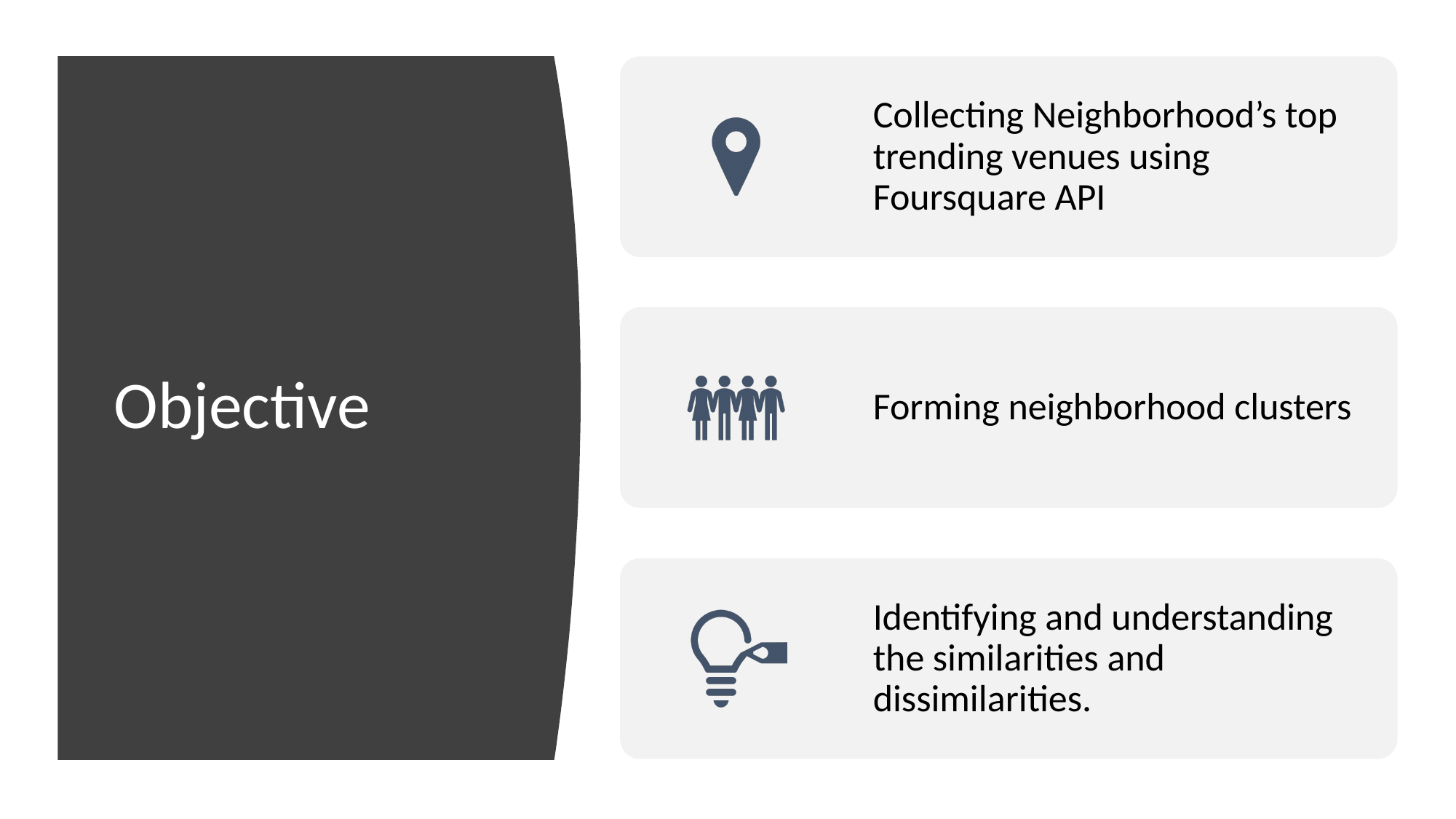

Collecting Neighborhood’s top trending venues using Foursquare API
Forming neighborhood clusters
Identifying and understanding the similarities and dissimilarities.

# Objective